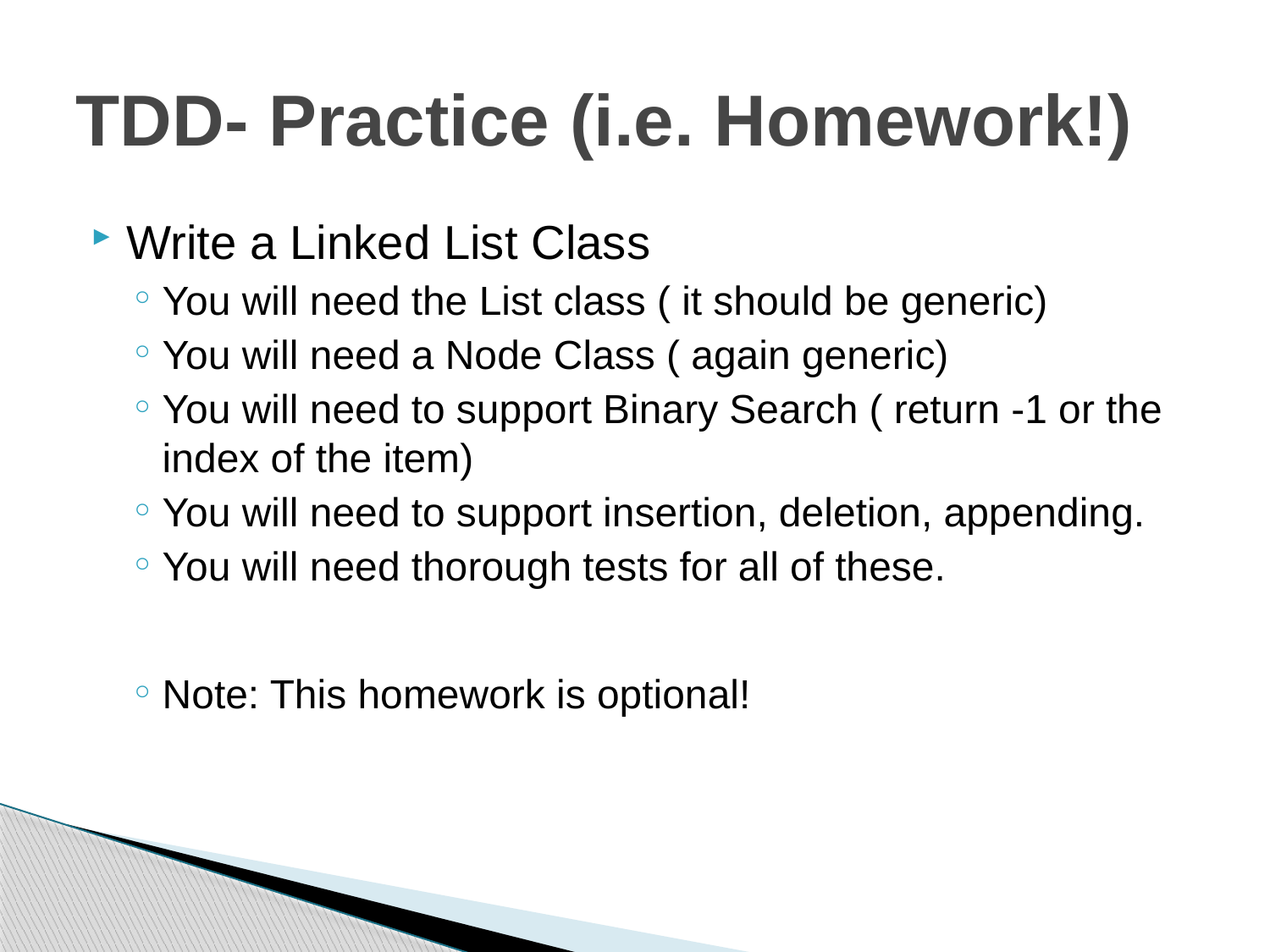

# TDD- Practice (i.e. Homework!)
Write a Linked List Class
You will need the List class ( it should be generic)
You will need a Node Class ( again generic)
You will need to support Binary Search ( return -1 or the index of the item)
You will need to support insertion, deletion, appending.
You will need thorough tests for all of these.

Note: This homework is optional!